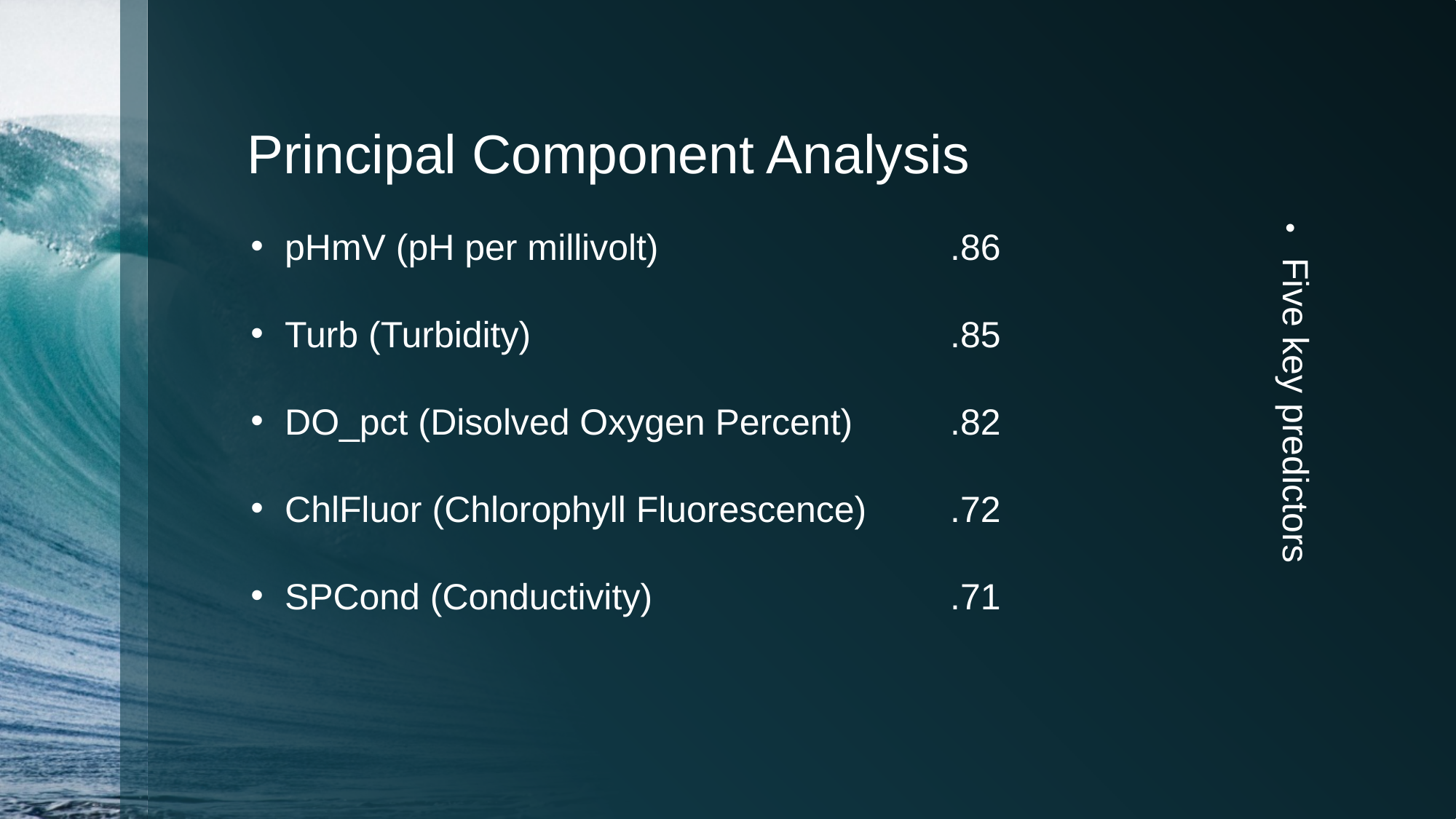

# Principal Component Analysis
pHmV (pH per millivolt) 			 .86

Turb (Turbidity) 				 .85

DO_pct (Disolved Oxygen Percent) 	 .82

ChlFluor (Chlorophyll Fluorescence)	 .72

SPCond (Conductivity)			 .71

Five key predictors